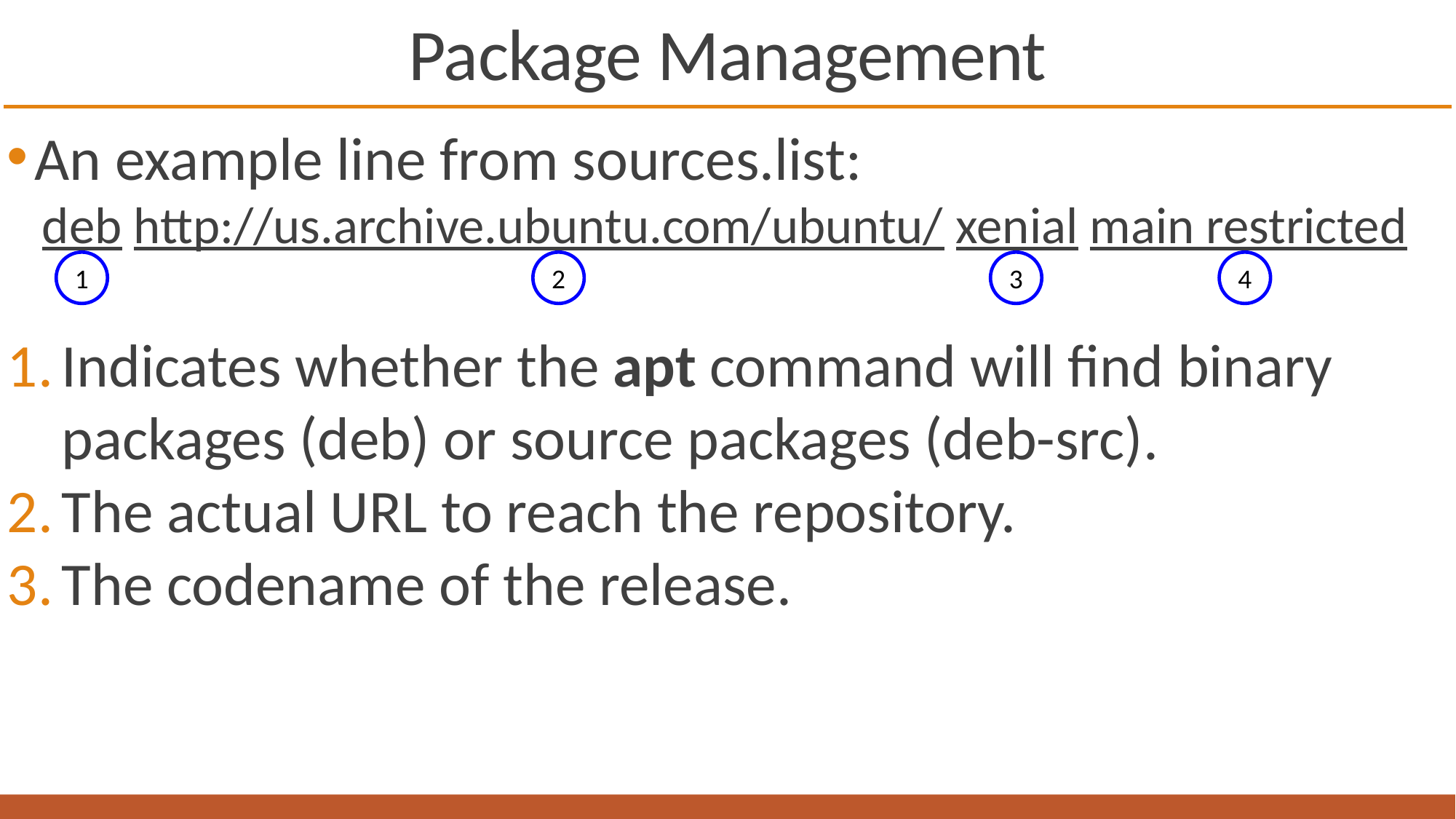

# Package Management
An example line from sources.list:
deb http://us.archive.ubuntu.com/ubuntu/ xenial main restricted

Indicates whether the apt command will find binary packages (deb) or source packages (deb-src).
The actual URL to reach the repository.
The codename of the release.
1
2
3
4